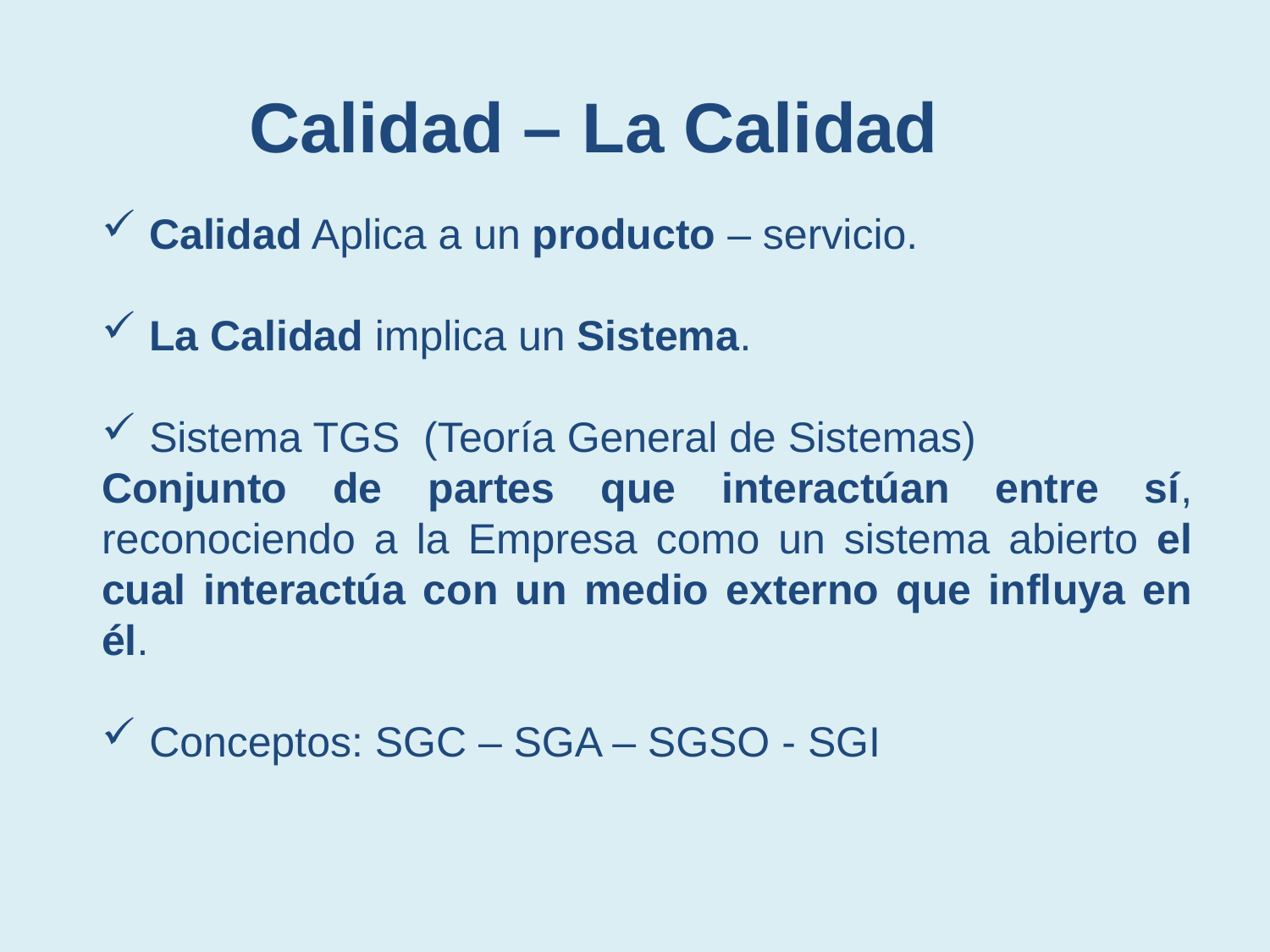

# Calidad – La Calidad
Calidad Aplica a un producto – servicio.

La Calidad implica un Sistema.

Sistema TGS  (Teoría General de Sistemas)
Conjunto de partes que interactúan entre sí, reconociendo a la Empresa como un sistema abierto el cual interactúa con un medio externo que influya en él.

Conceptos: SGC – SGA – SGSO - SGI